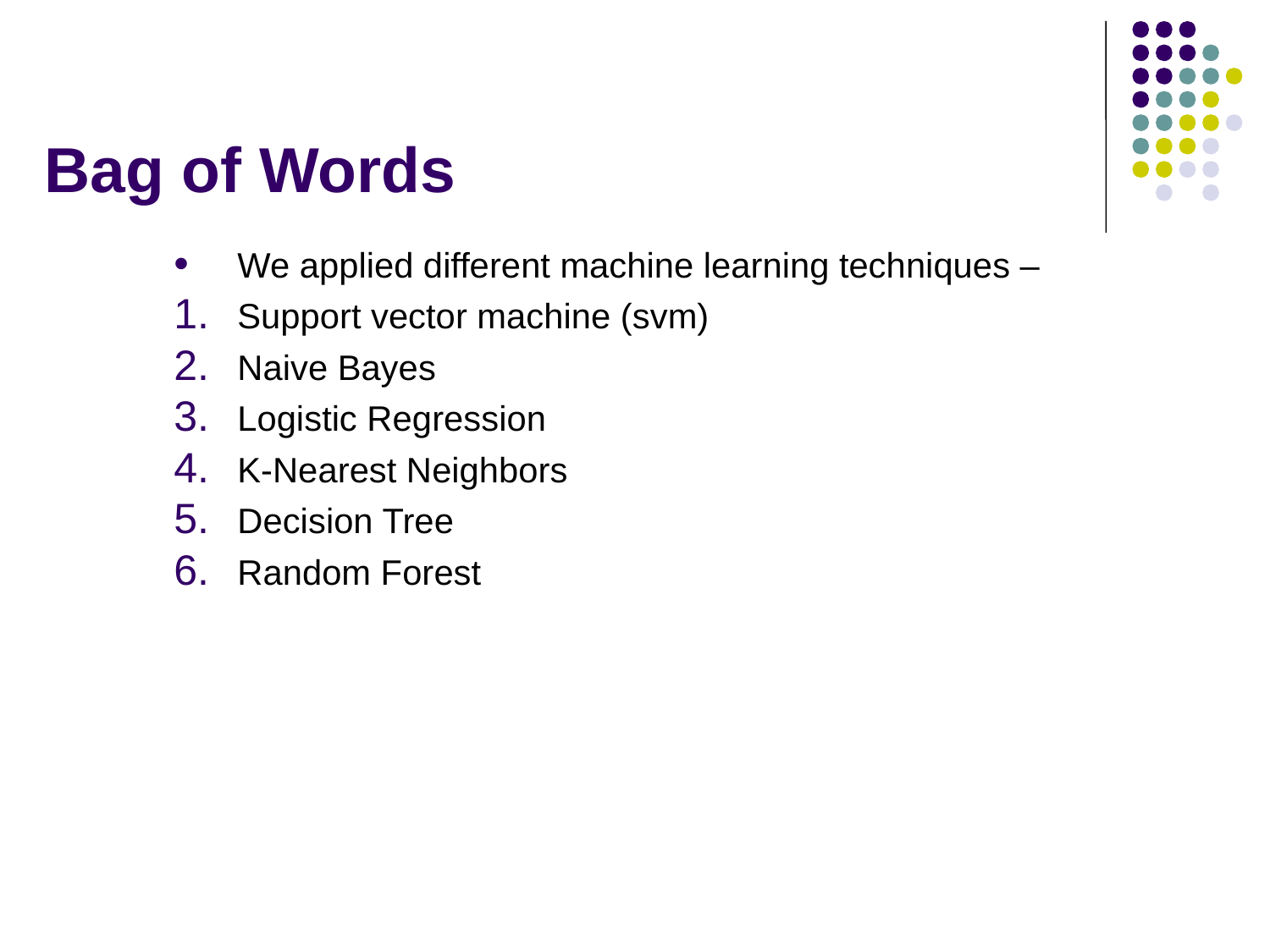

# Bag of Words
We applied different machine learning techniques –
Support vector machine (svm)
Naive Bayes
Logistic Regression
K-Nearest Neighbors
Decision Tree
Random Forest